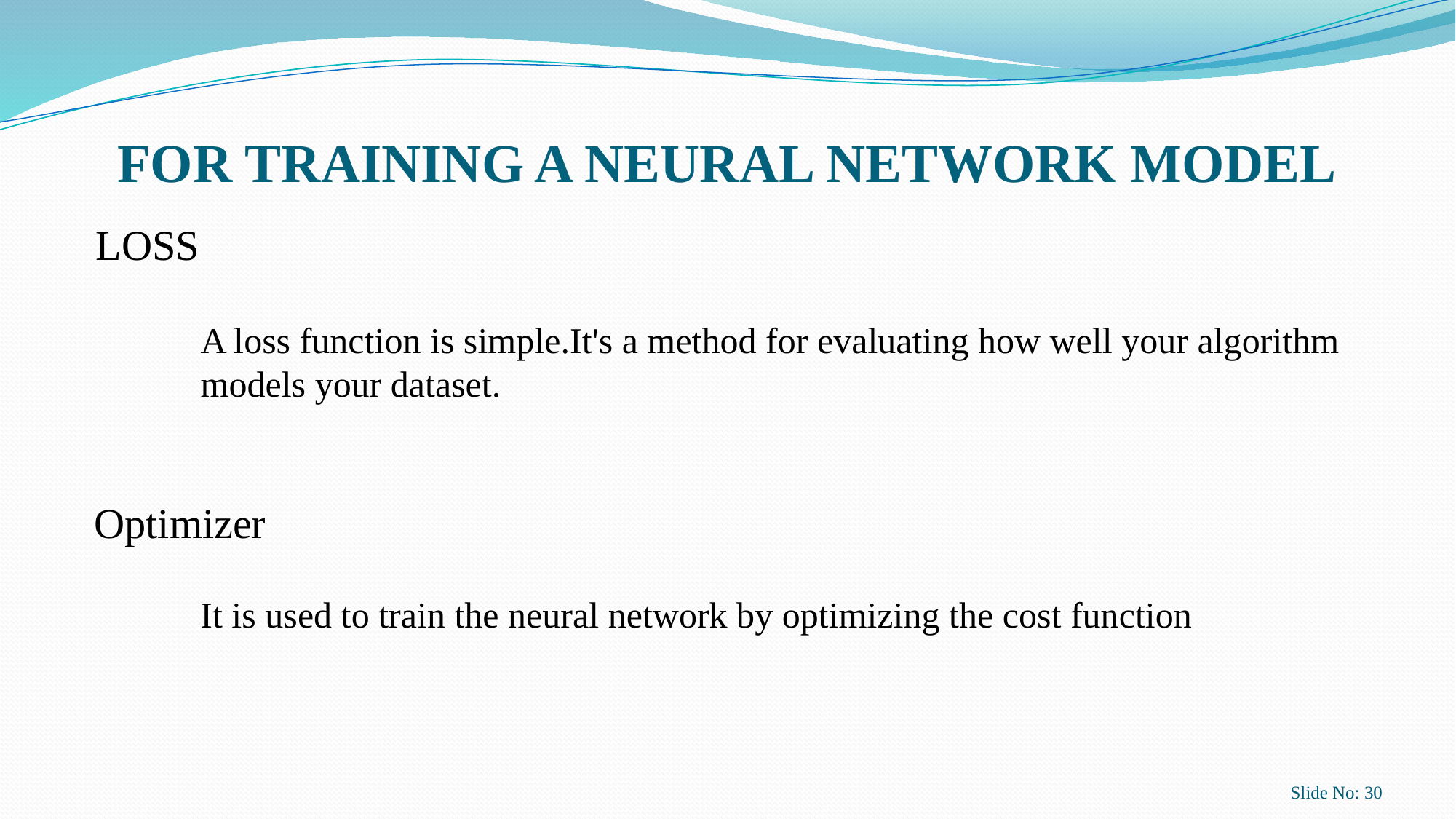

FOR TRAINING A NEURAL NETWORK MODEL​
LOSS
A loss function is simple.It's a method for evaluating how well your algorithm models your dataset.
Optimizer
It is used to train the neural network by optimizing the cost function
Slide No: 30